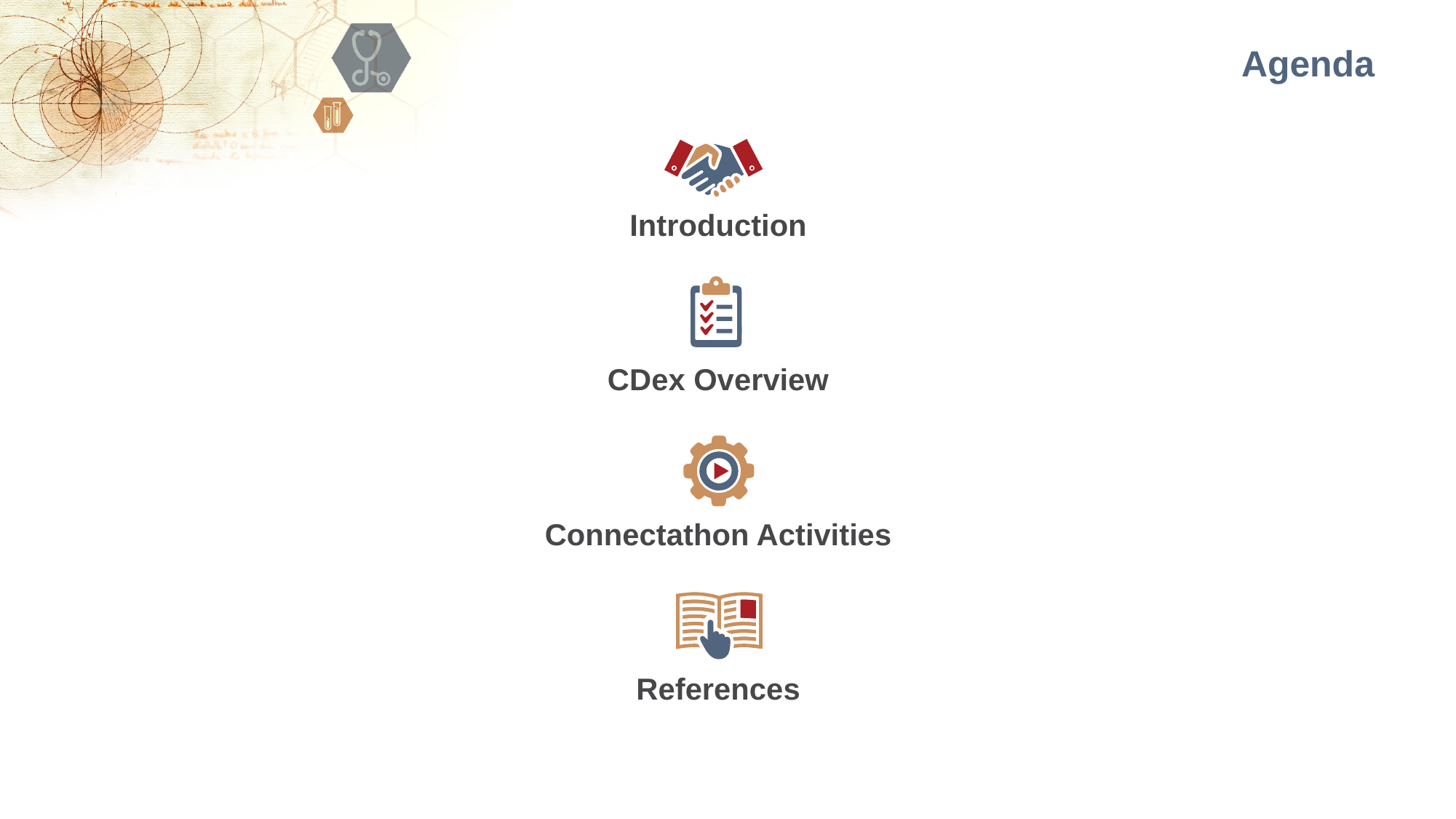

Agenda

Introduction
CDex Overview
Connectathon Activities
References